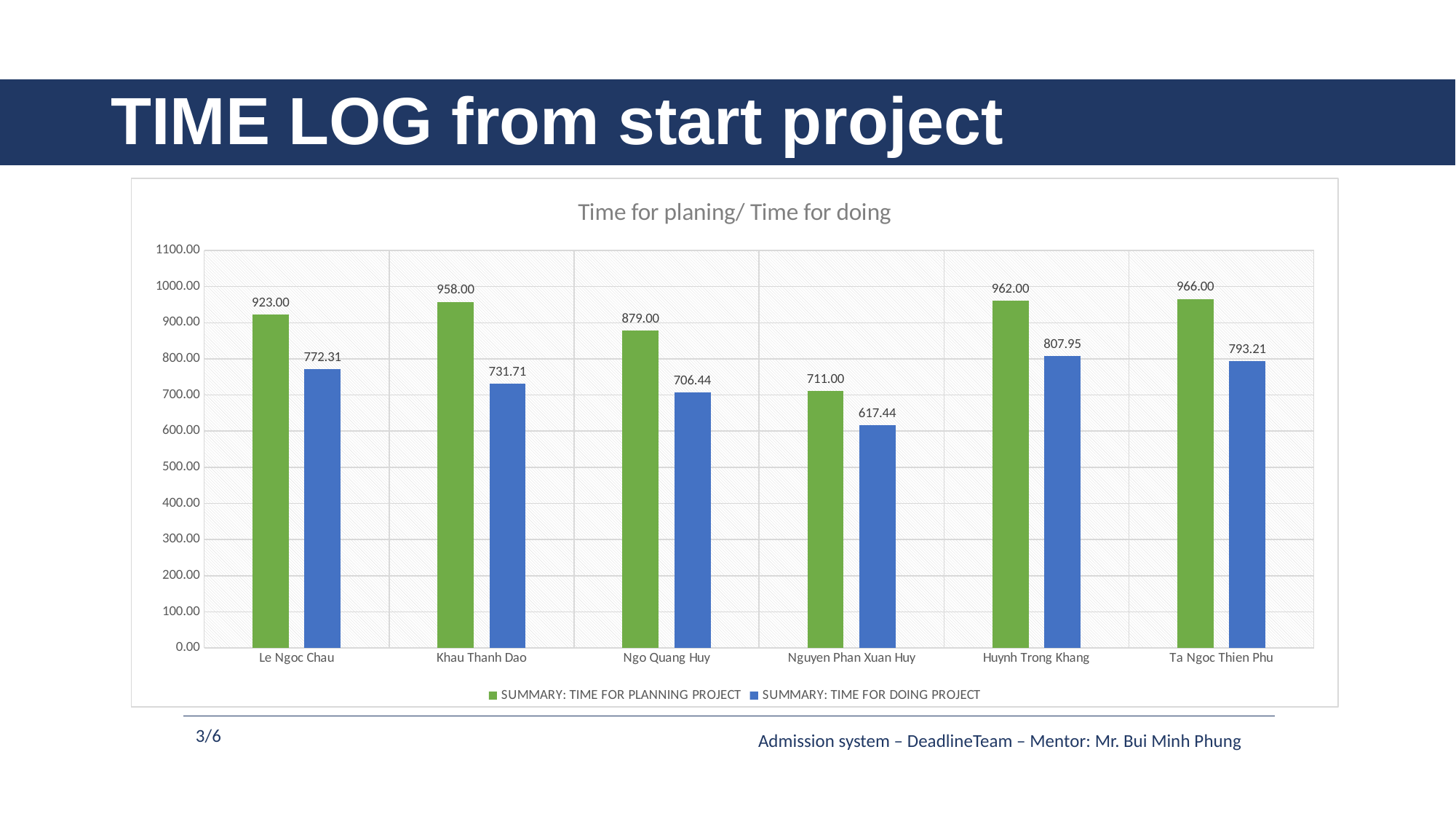

# TIME LOG from start project

### Chart: Time for planing/ Time for doing

| Category | SUMMARY: TIME FOR PLANNING PROJECT | SUMMARY: TIME FOR DOING PROJECT |
|---|---|---|
| Le Ngoc Chau | 923.0 | 772.31 |
| Khau Thanh Dao | 958.0 | 731.71 |
| Ngo Quang Huy | 879.0 | 706.44 |
| Nguyen Phan Xuan Huy | 711.0 | 617.44 |
| Huynh Trong Khang | 962.0 | 807.95 |
| Ta Ngoc Thien Phu | 966.0 | 793.21 |
3/6
Admission system – DeadlineTeam – Mentor: Mr. Bui Minh Phung